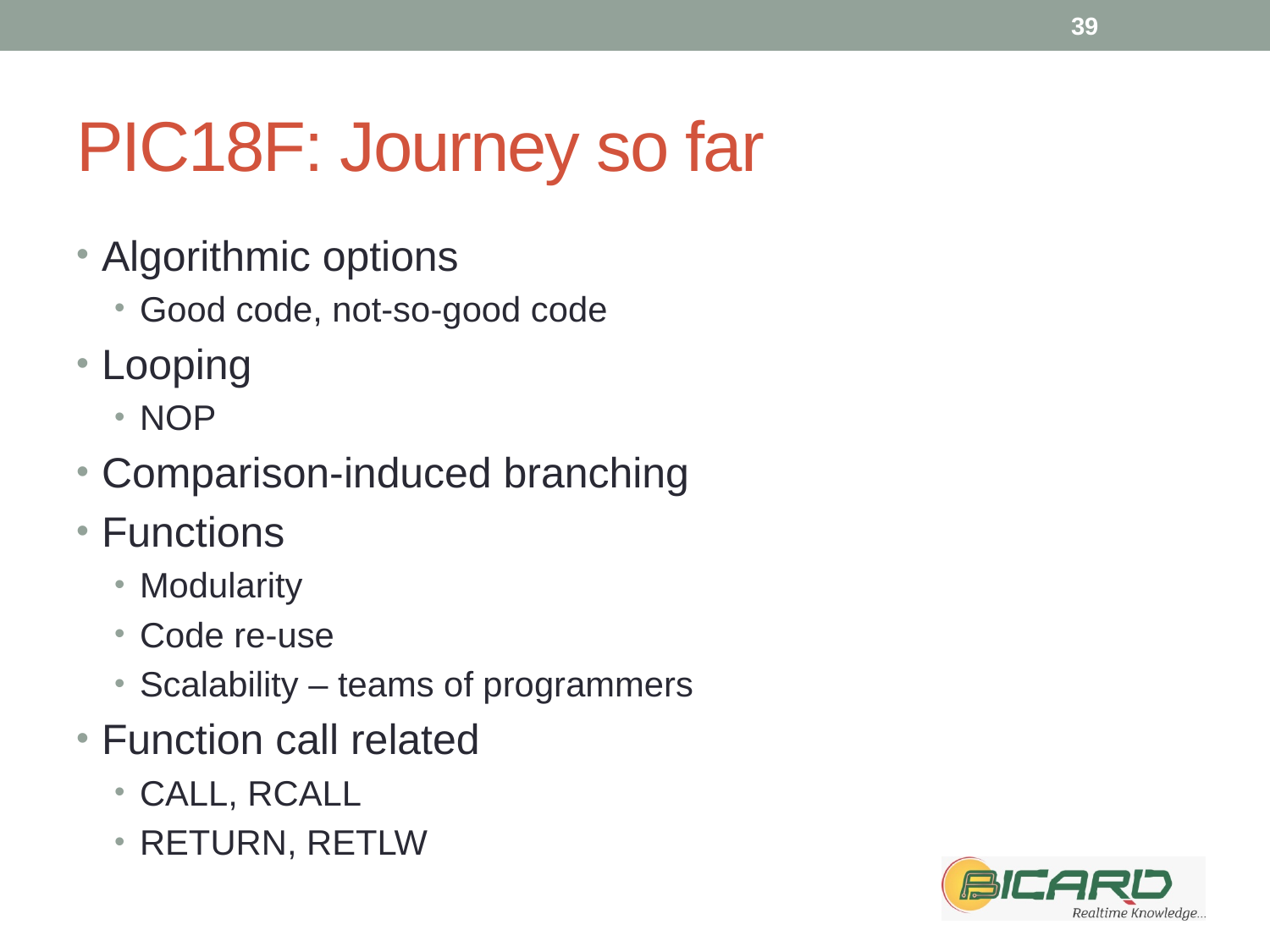

39
# PIC18F: Journey so far
Algorithmic options
Good code, not-so-good code
Looping
NOP
Comparison-induced branching
Functions
Modularity
Code re-use
Scalability – teams of programmers
Function call related
CALL, RCALL
RETURN, RETLW